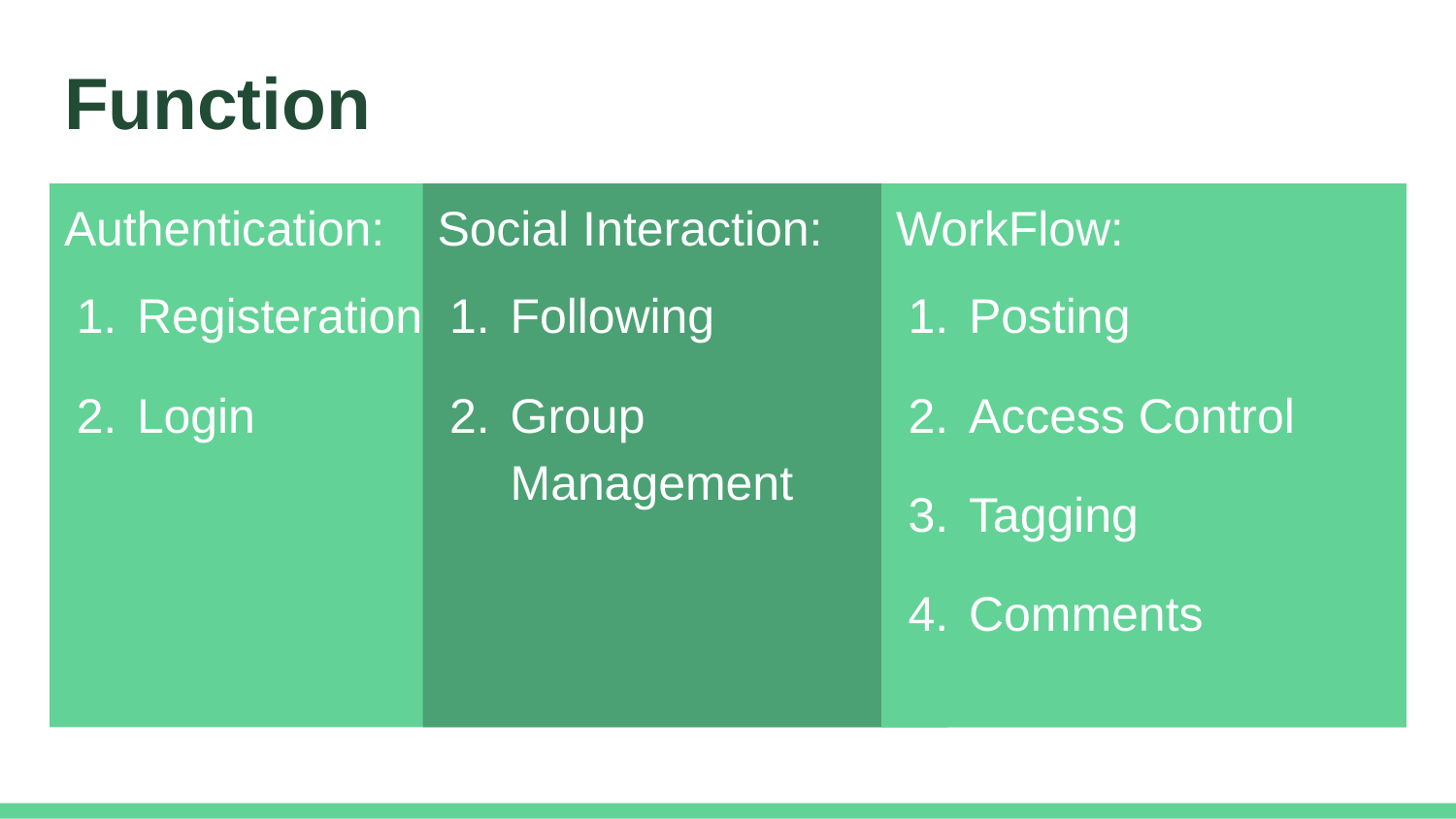

# Function
Authentication:
Registeration
Login
Social Interaction:
Following
Group Management
WorkFlow:
Posting
Access Control
Tagging
Comments